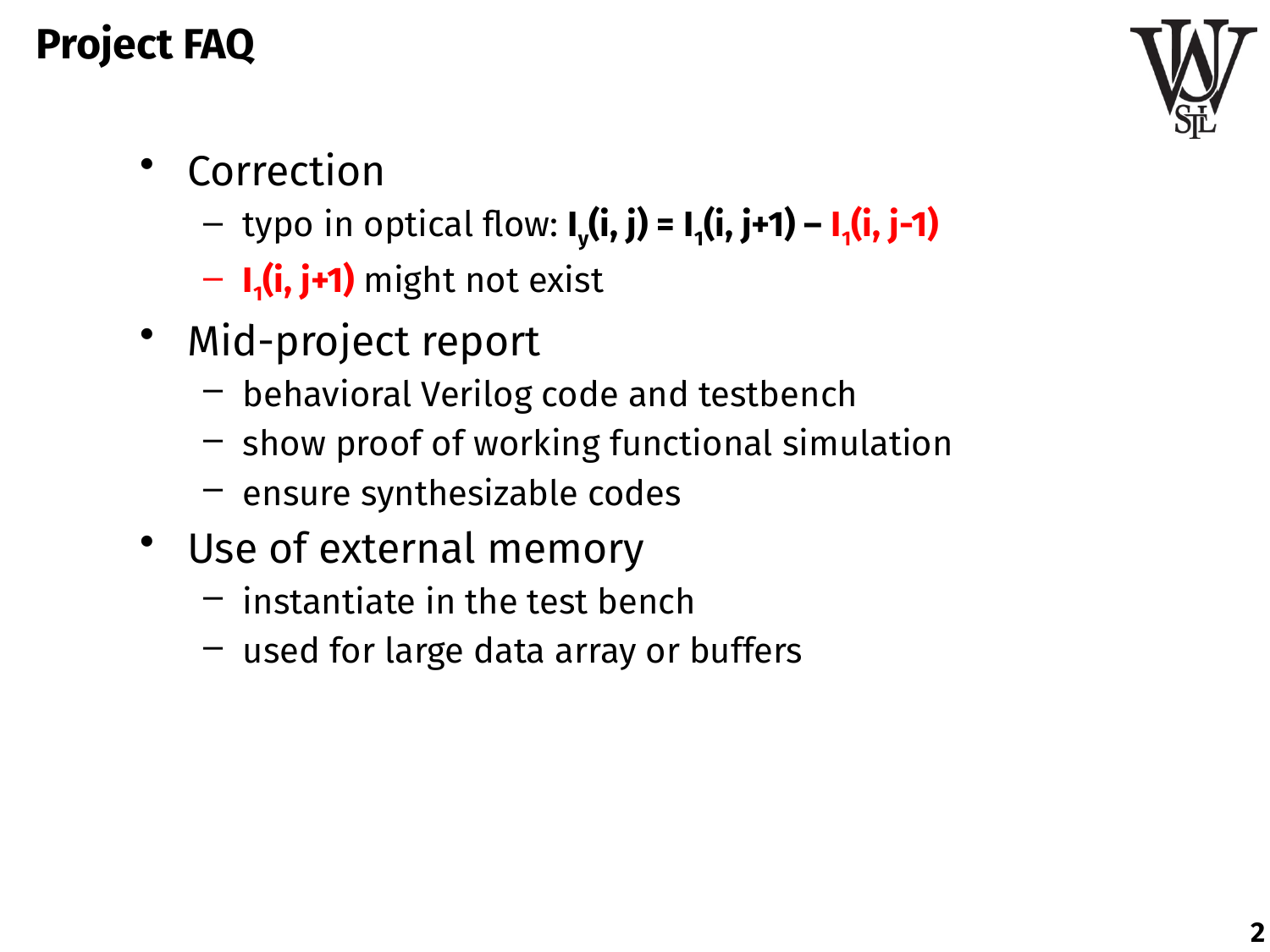

# Project FAQ
Correction
typo in optical flow: Iy(i, j) = I1(i, j+1) – I1(i, j-1)
I1(i, j+1) might not exist
Mid-project report
behavioral Verilog code and testbench
show proof of working functional simulation
ensure synthesizable codes
Use of external memory
instantiate in the test bench
used for large data array or buffers
2